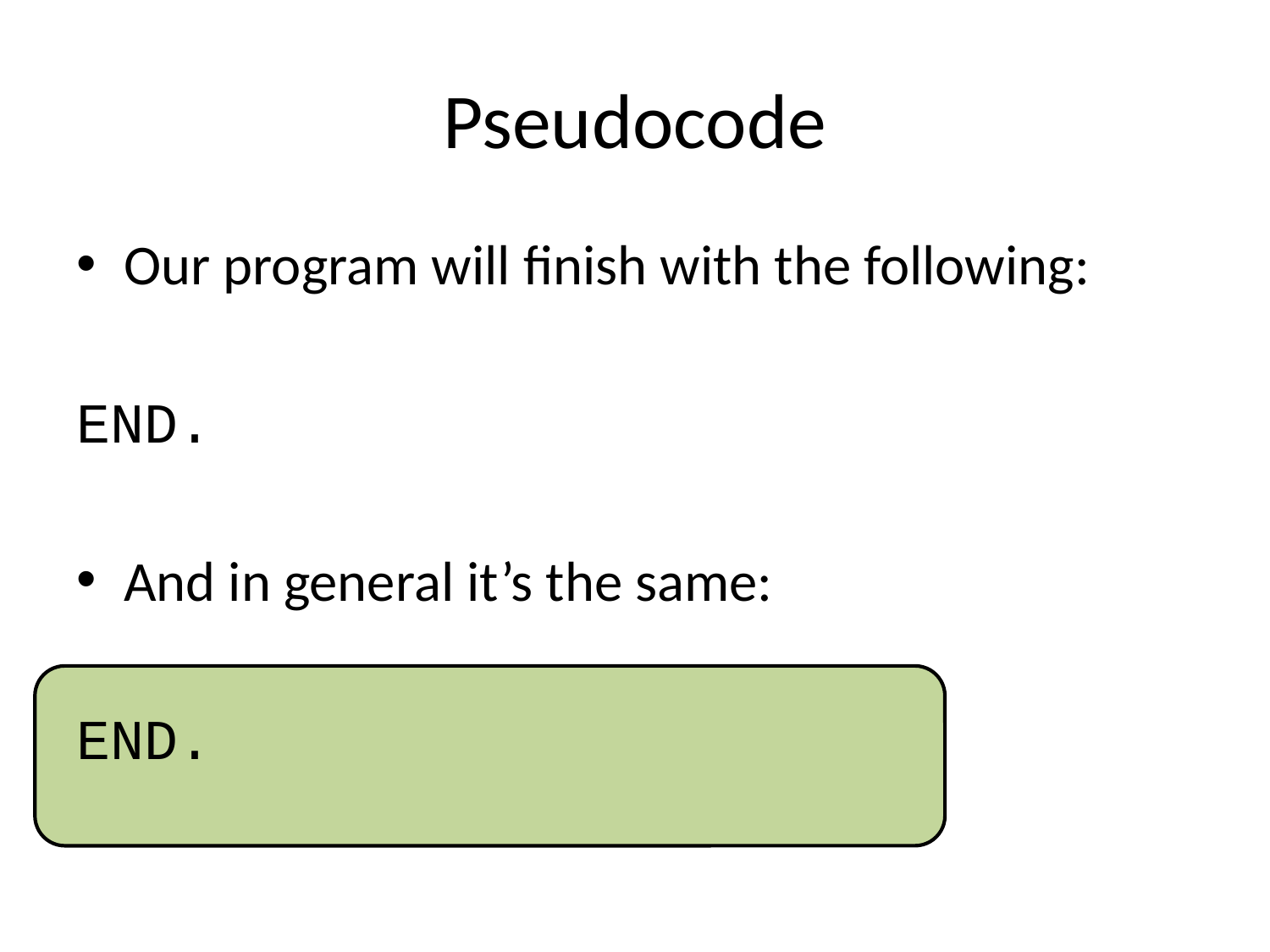

# Pseudocode
Our program will finish with the following:

END.

And in general it’s the same:

END.